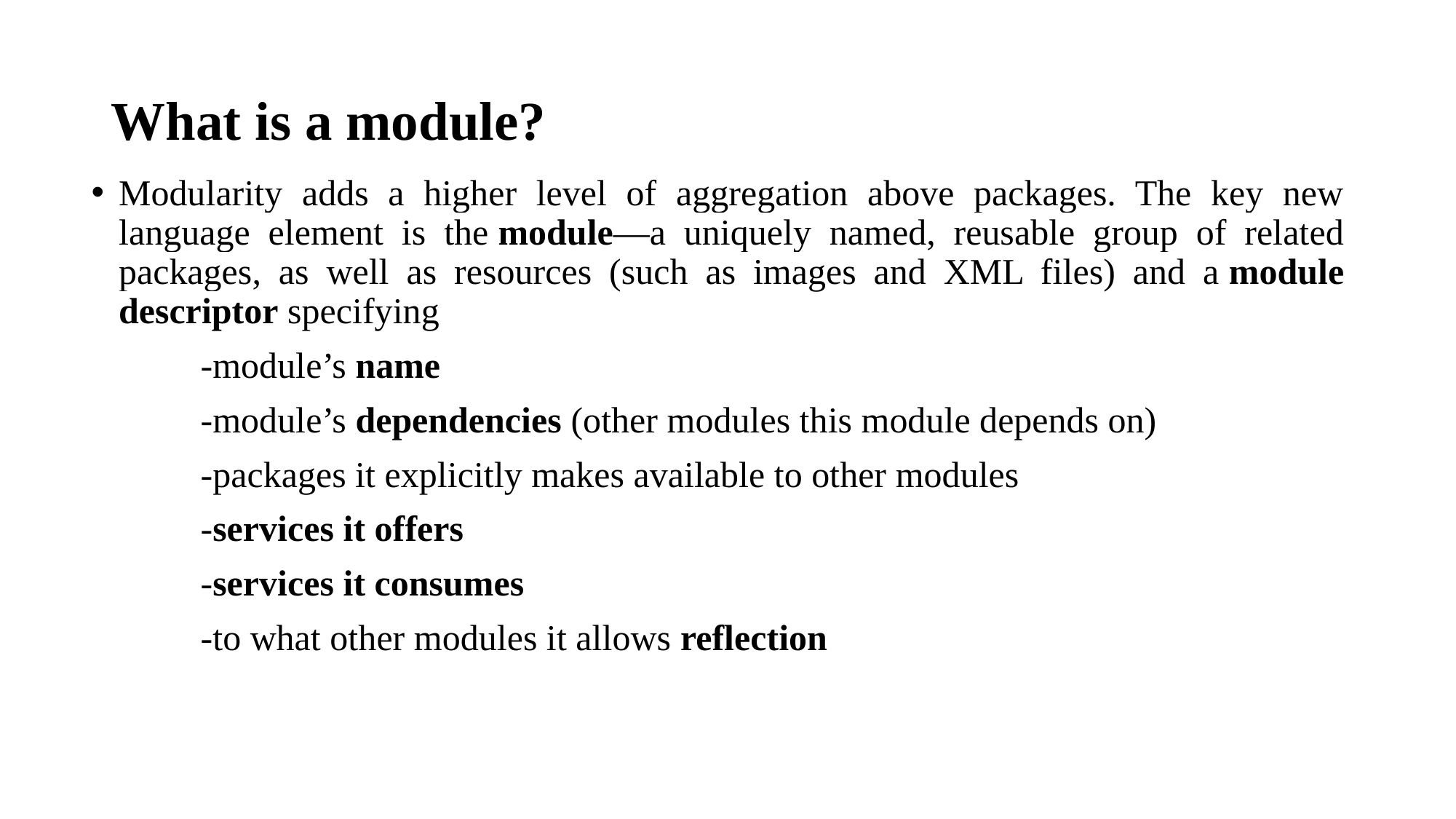

# What is a module?
Modularity adds a higher level of aggregation above packages. The key new language element is the module—a uniquely named, reusable group of related packages, as well as resources (such as images and XML files) and a module descriptor specifying
	-module’s name
	-module’s dependencies (other modules this module depends on)
	-packages it explicitly makes available to other modules
	-services it offers
	-services it consumes
	-to what other modules it allows reflection